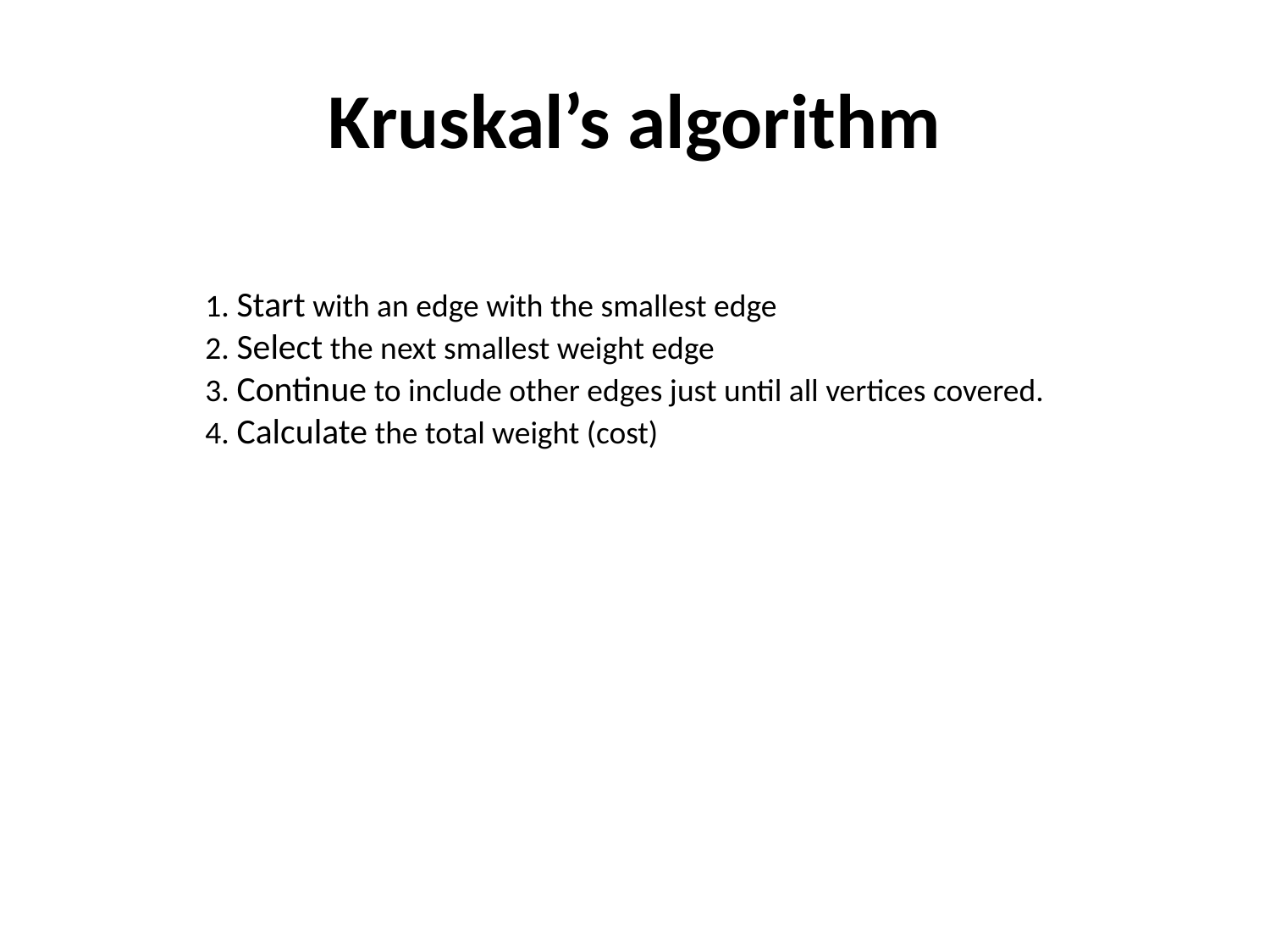

# Kruskal’s algorithm
1. Start with an edge with the smallest edge
2. Select the next smallest weight edge
3. Continue to include other edges just until all vertices covered.
4. Calculate the total weight (cost)